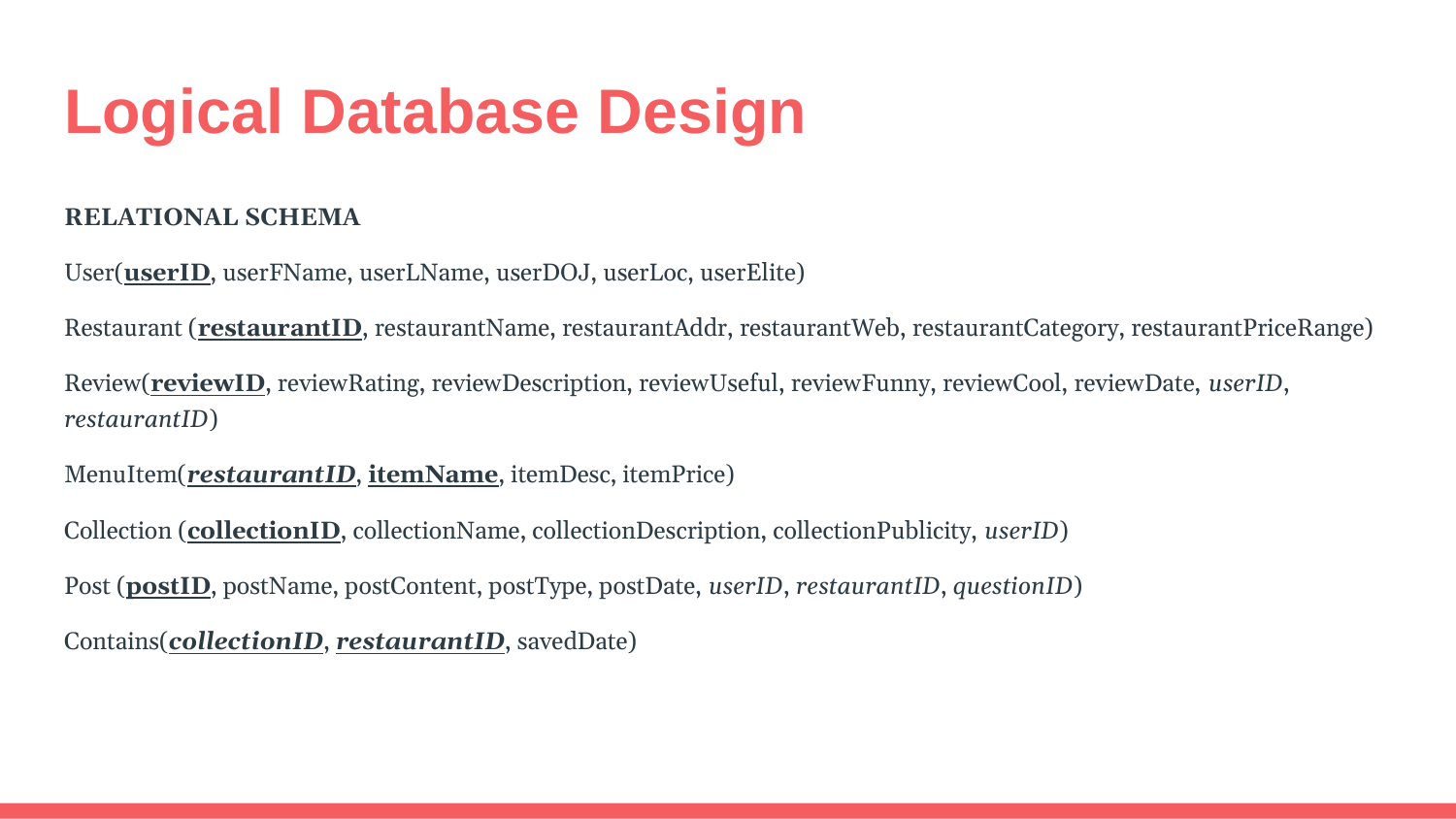

# Logical Database Design
RELATIONAL SCHEMA
User(userID, userFName, userLName, userDOJ, userLoc, userElite)
Restaurant (restaurantID, restaurantName, restaurantAddr, restaurantWeb, restaurantCategory, restaurantPriceRange)
Review(reviewID, reviewRating, reviewDescription, reviewUseful, reviewFunny, reviewCool, reviewDate, userID, restaurantID)
MenuItem(restaurantID, itemName, itemDesc, itemPrice)
Collection (collectionID, collectionName, collectionDescription, collectionPublicity, userID)
Post (postID, postName, postContent, postType, postDate, userID, restaurantID, questionID)
Contains(collectionID, restaurantID, savedDate)